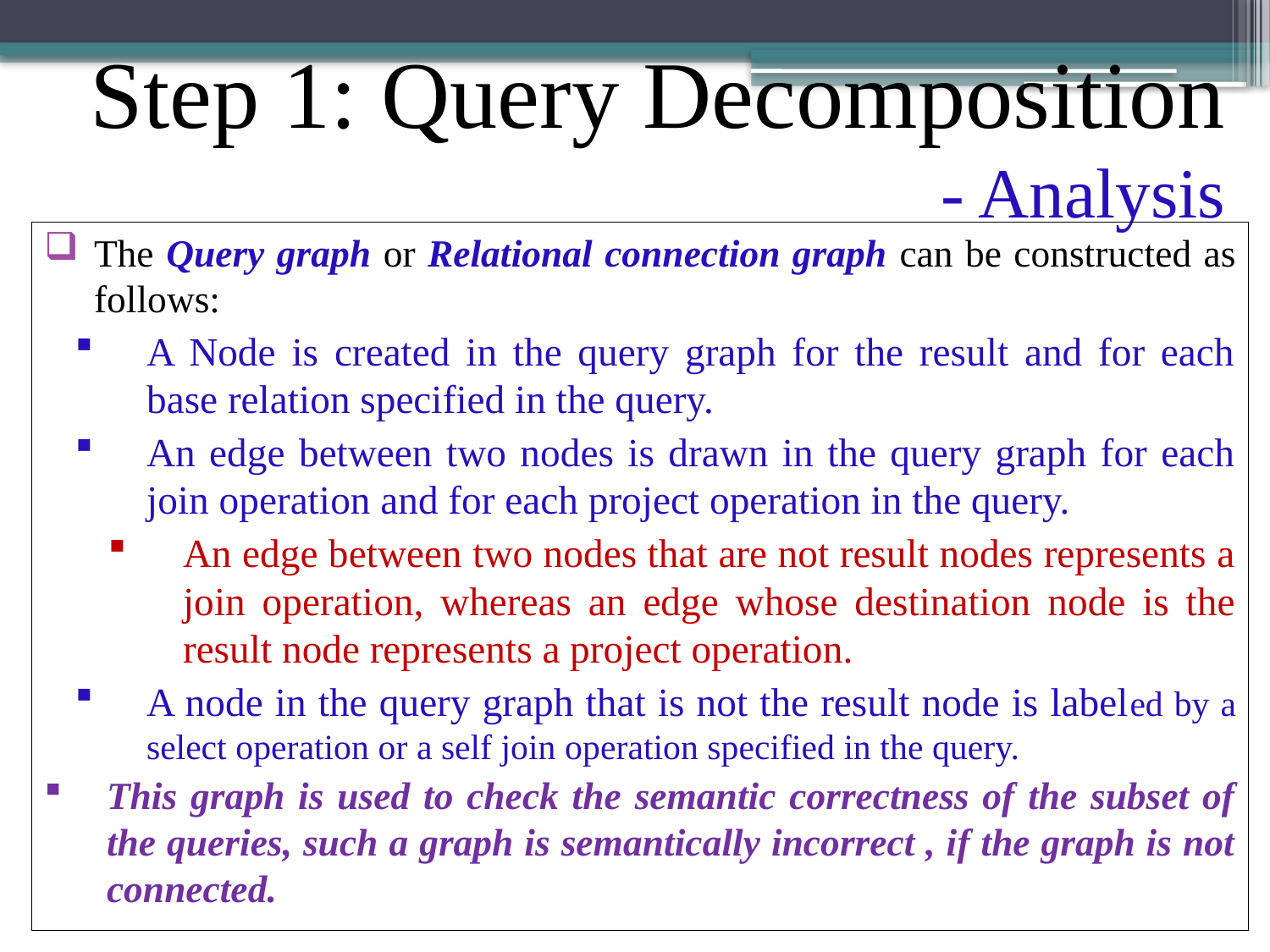

# Step 1: Query Decomposition - Analysis
The Query graph or Relational connection graph can be constructed as follows:
A Node is created in the query graph for the result and for each base relation specified in the query.
An edge between two nodes is drawn in the query graph for each join operation and for each project operation in the query.
An edge between two nodes that are not result nodes represents a join operation, whereas an edge whose destination node is the result node represents a project operation.
A node in the query graph that is not the result node is labeled by a select operation or a self join operation specified in the query.
This graph is used to check the semantic correctness of the subset of the queries, such a graph is semantically incorrect , if the graph is not connected.